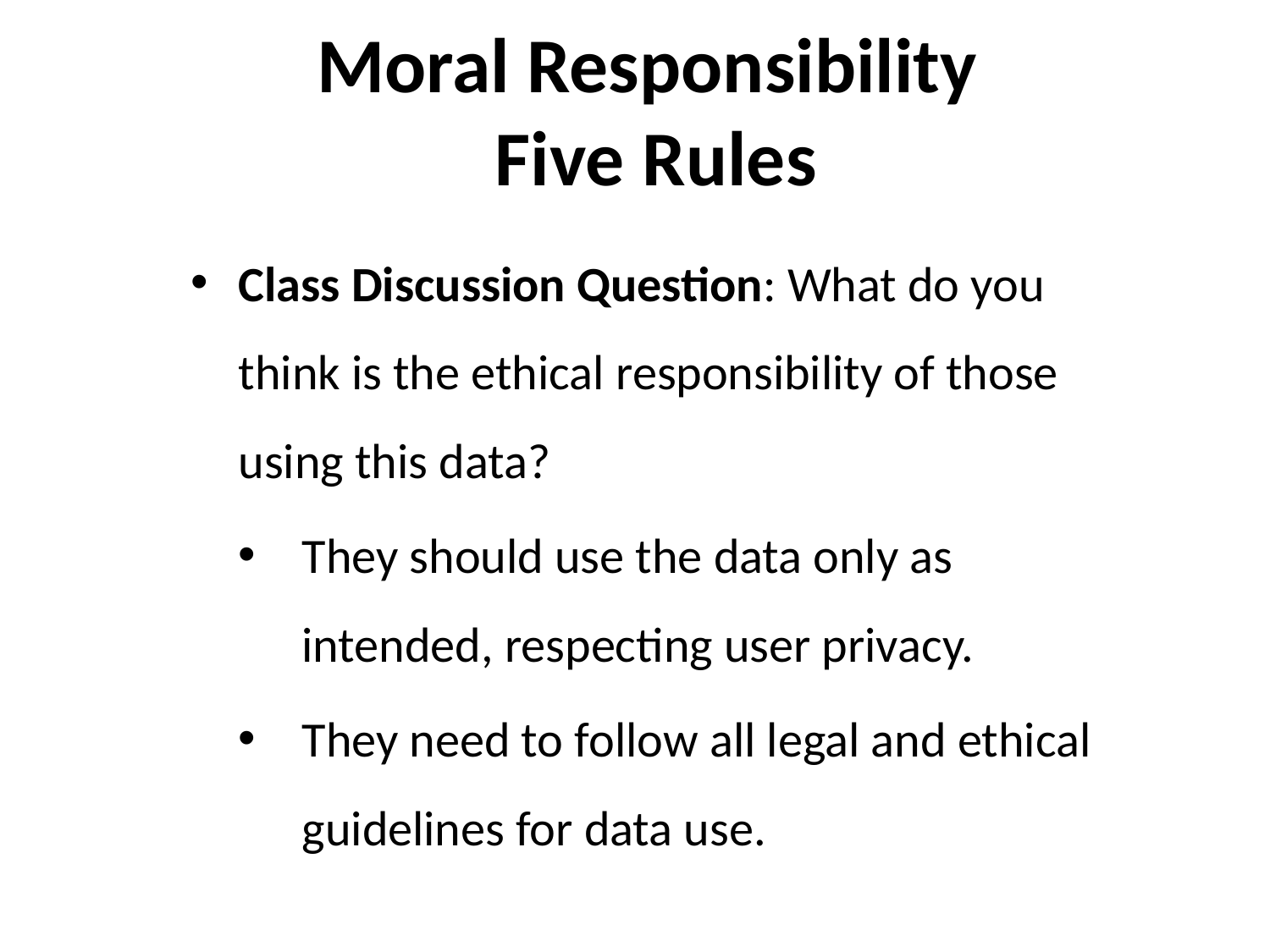

Moral Responsibility 
Five Rules
Class Discussion Question: What do you think is the ethical responsibility of those using this data?
They should use the data only as intended, respecting user privacy.
They need to follow all legal and ethical guidelines for data use.